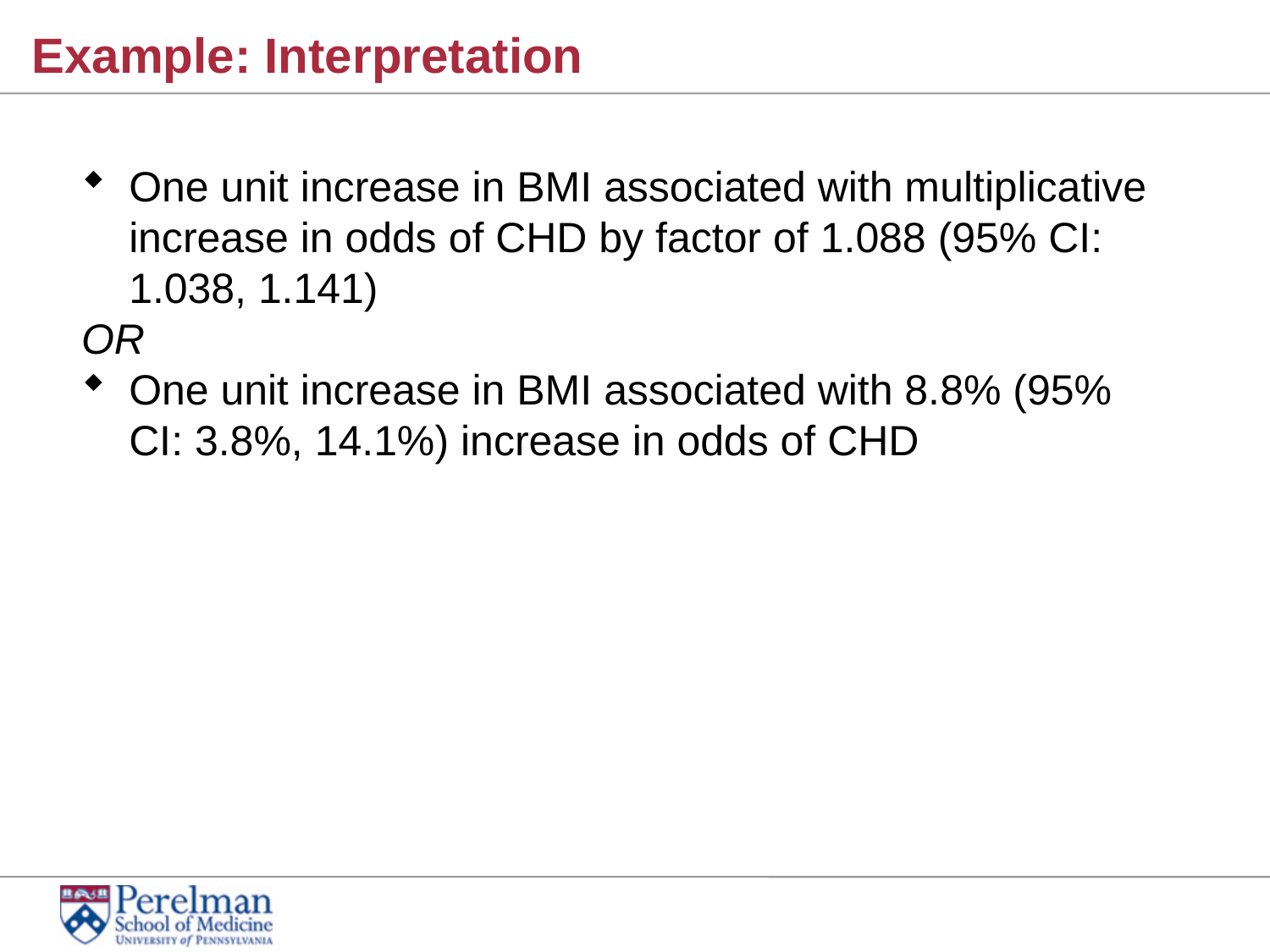

# Example: Interpretation
One unit increase in BMI associated with multiplicative increase in odds of CHD by factor of 1.088 (95% CI: 1.038, 1.141)
OR
One unit increase in BMI associated with 8.8% (95% CI: 3.8%, 14.1%) increase in odds of CHD